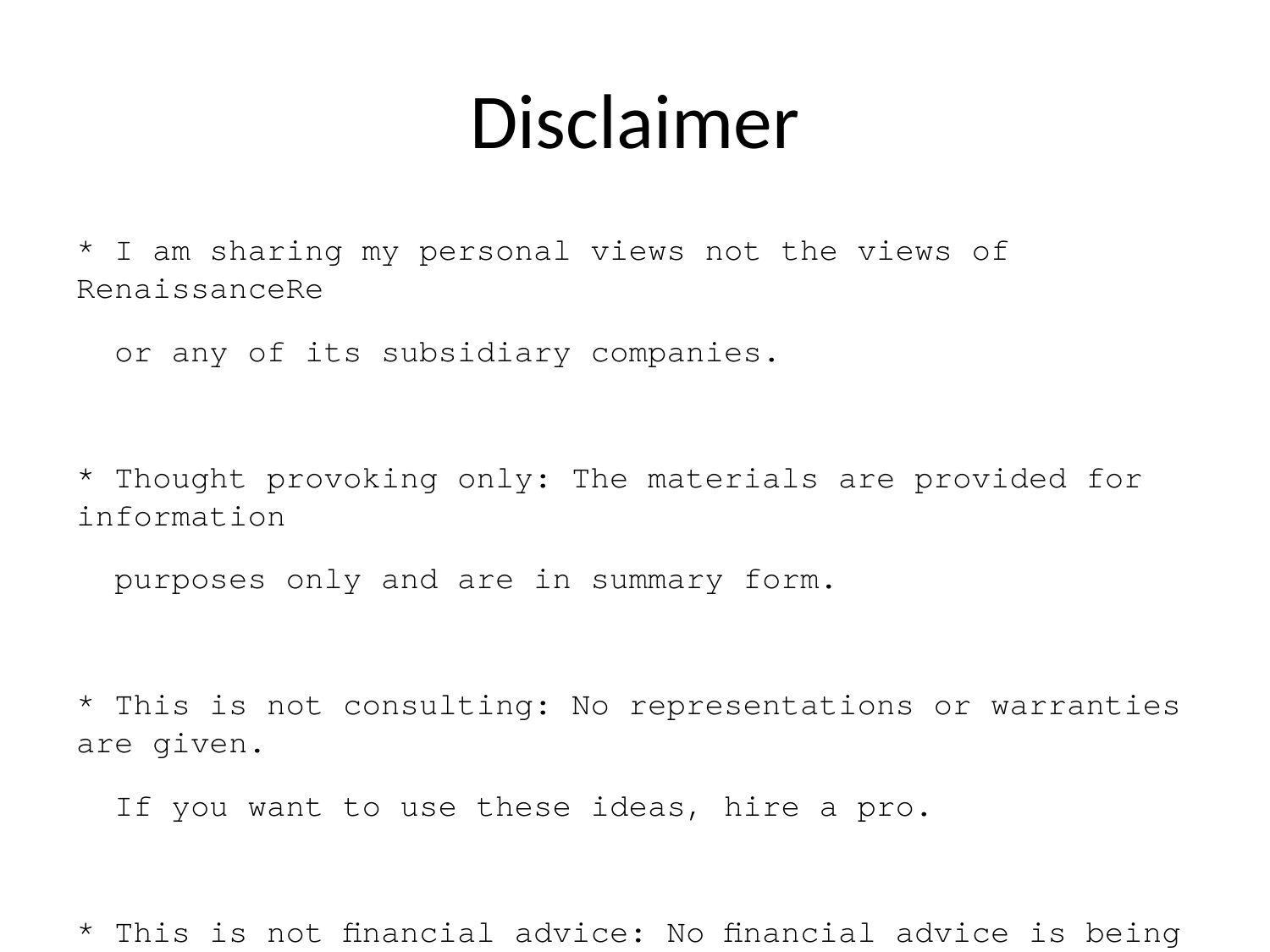

# Disclaimer
* I am sharing my personal views not the views of RenaissanceRe
  or any of its subsidiary companies.

* Thought provoking only: The materials are provided for information
  purposes only and are in summary form.

* This is not consulting: No representations or warranties are given.
  If you want to use these ideas, hire a pro.

* This is not financial advice: No financial advice is being given
  nor any recommendation to invest in any product.

* Historical data is no assurance as to future results.